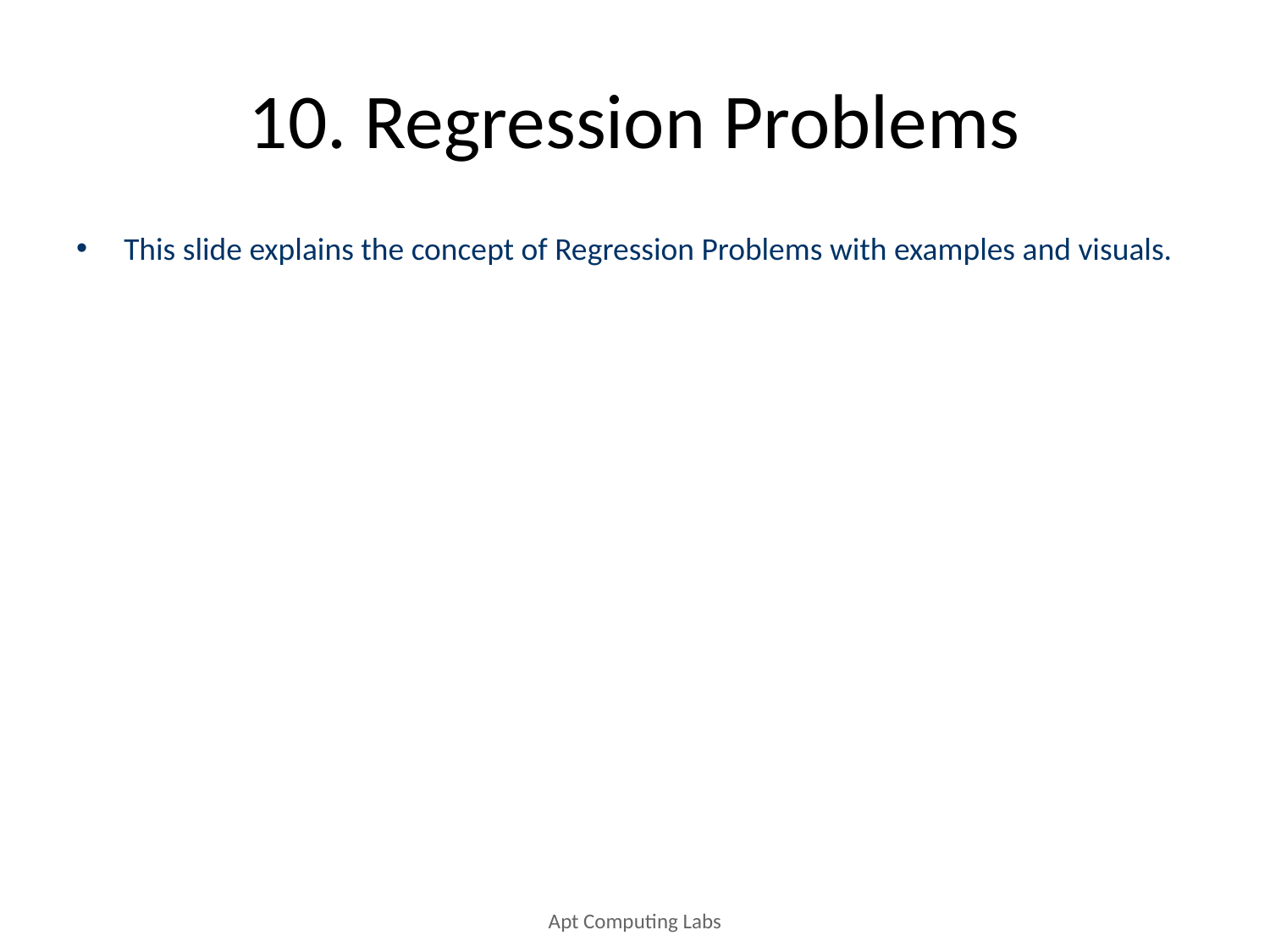

# 10. Regression Problems
This slide explains the concept of Regression Problems with examples and visuals.

Apt Computing Labs